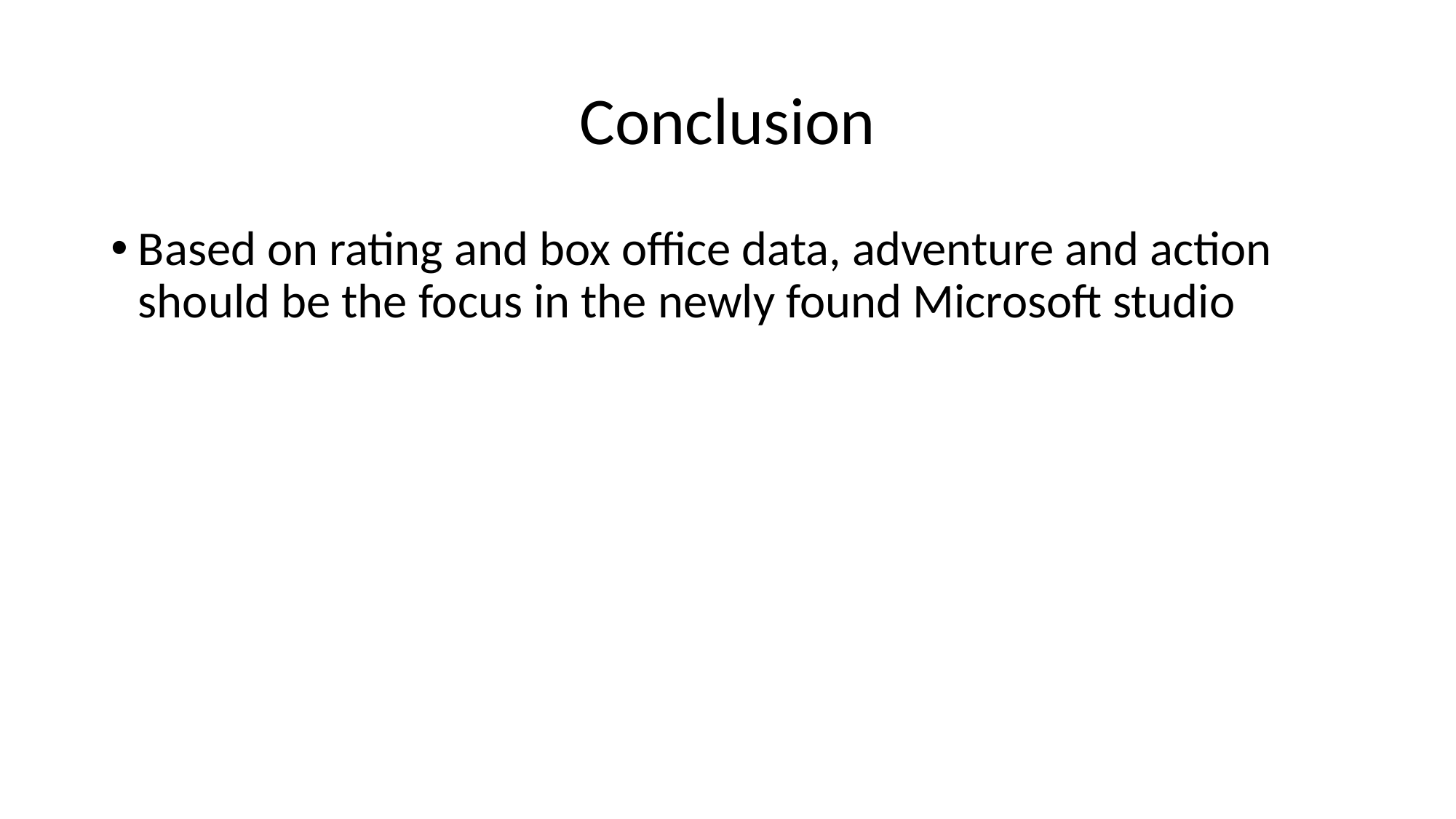

# Conclusion
Based on rating and box office data, adventure and action should be the focus in the newly found Microsoft studio